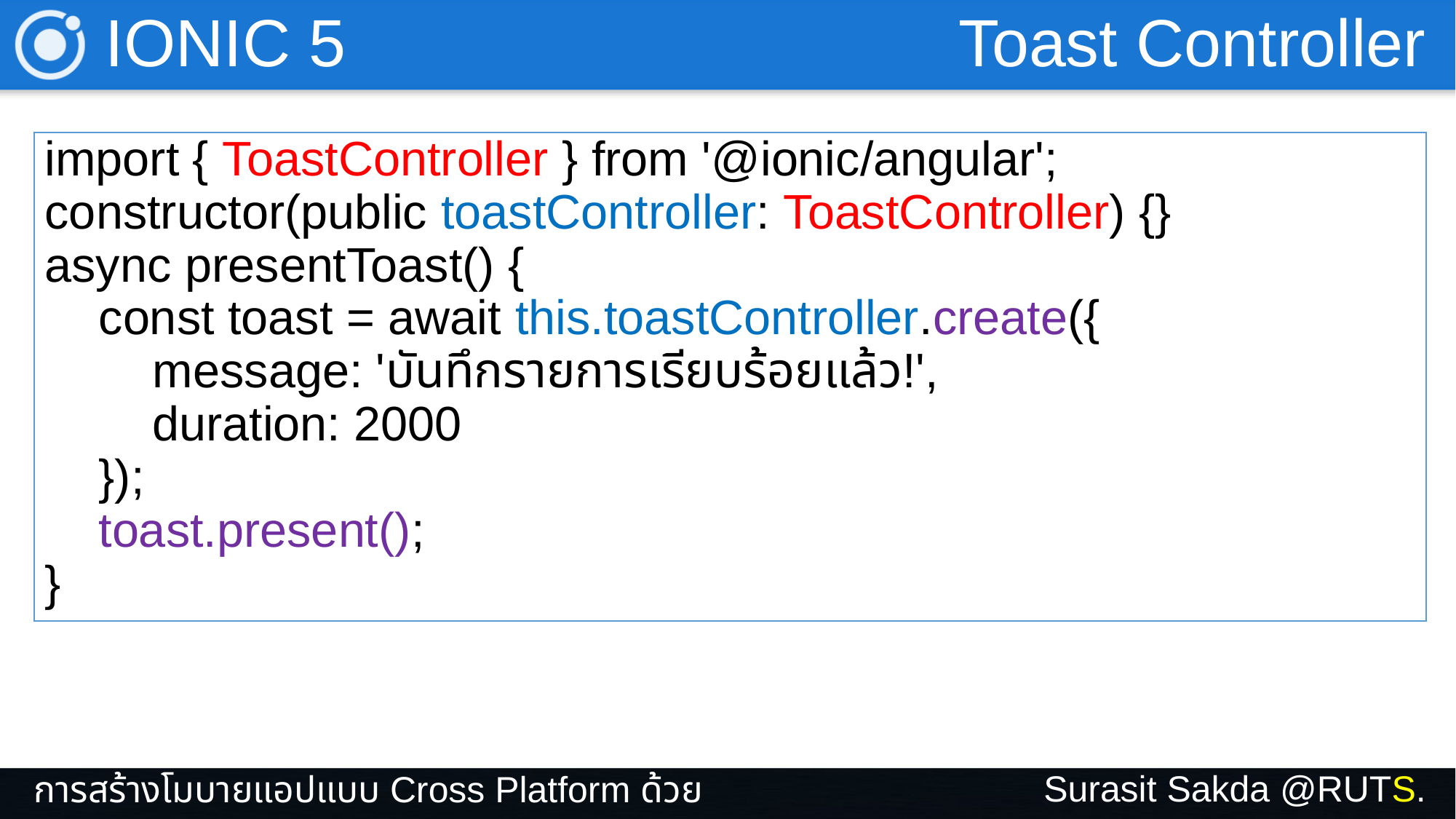

IONIC 5
Toast Controller
import { ToastController } from '@ionic/angular';
constructor(public toastController: ToastController) {}
async presentToast() {
    const toast = await this.toastController.create({
        message: 'บันทึกรายการเรียบร้อยแล้ว!',
        duration: 2000
    });
    toast.present();
}
Surasit Sakda @RUTS.
การสร้างโมบายแอปแบบ Cross Platform ด้วย IONIC 5